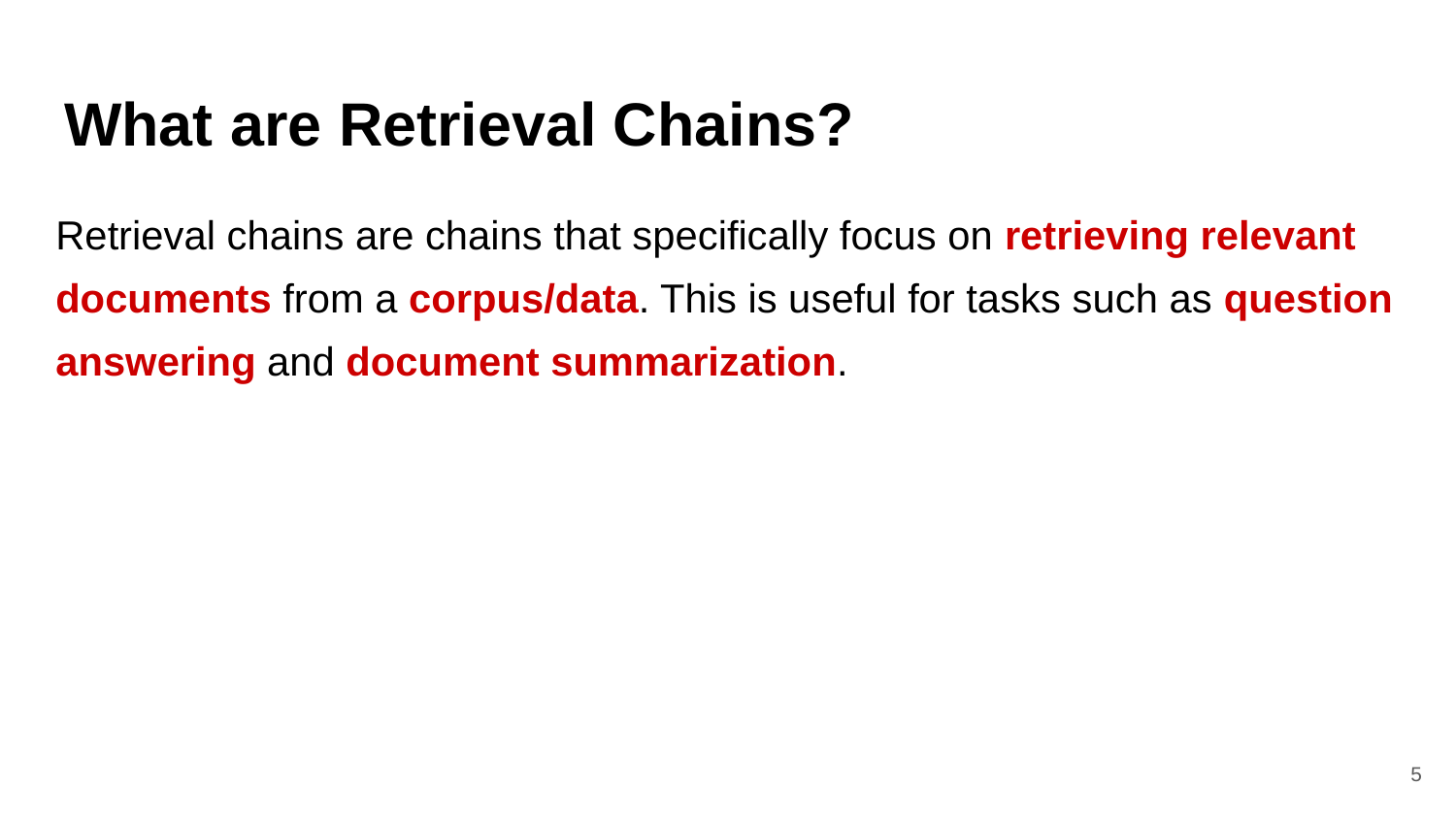

# What are Retrieval Chains?
Retrieval chains are chains that specifically focus on retrieving relevant documents from a corpus/data. This is useful for tasks such as question answering and document summarization.
5